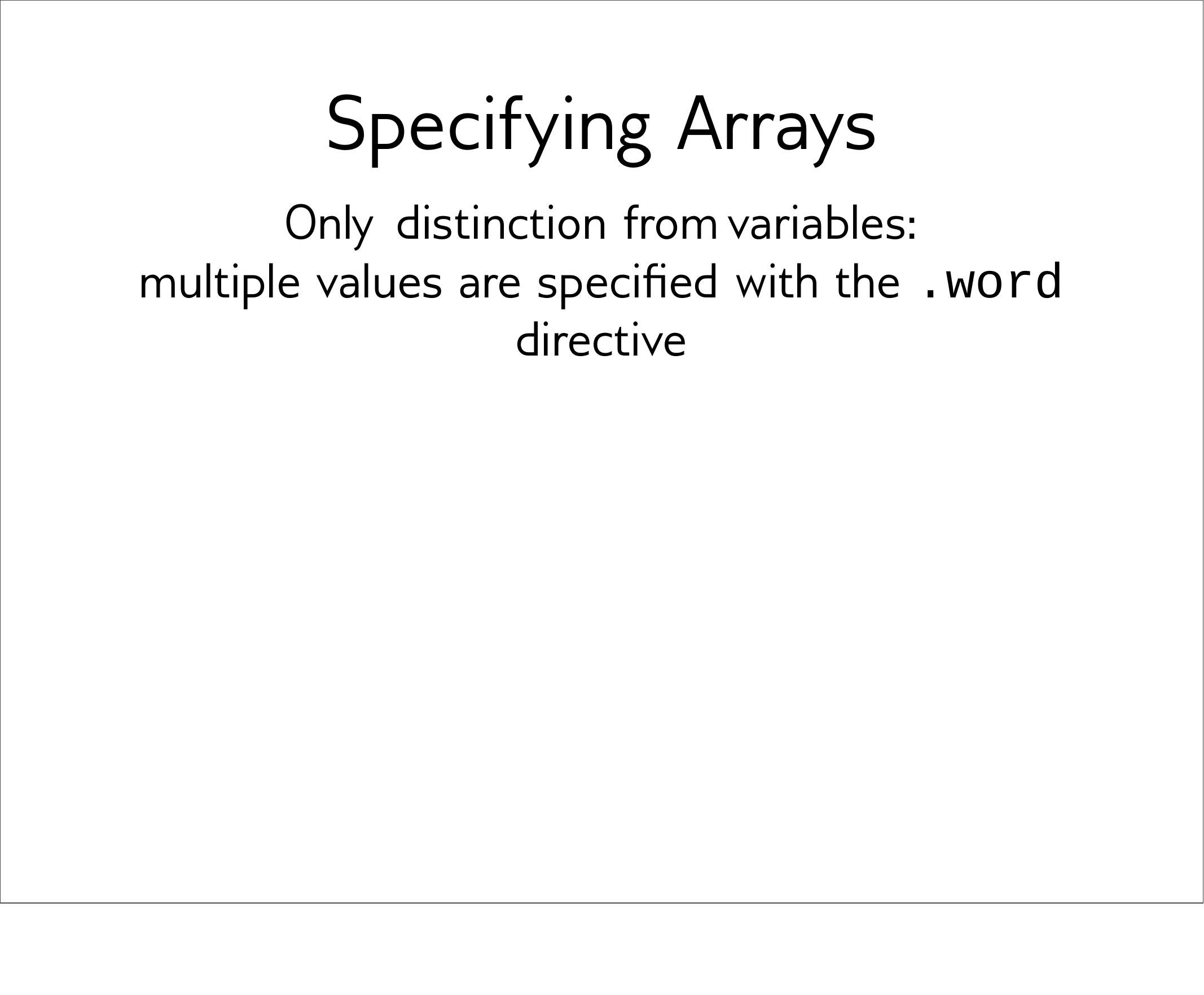

# Specifying Arrays
Only	distinction from	variables:
multiple values are specified with the .word directive